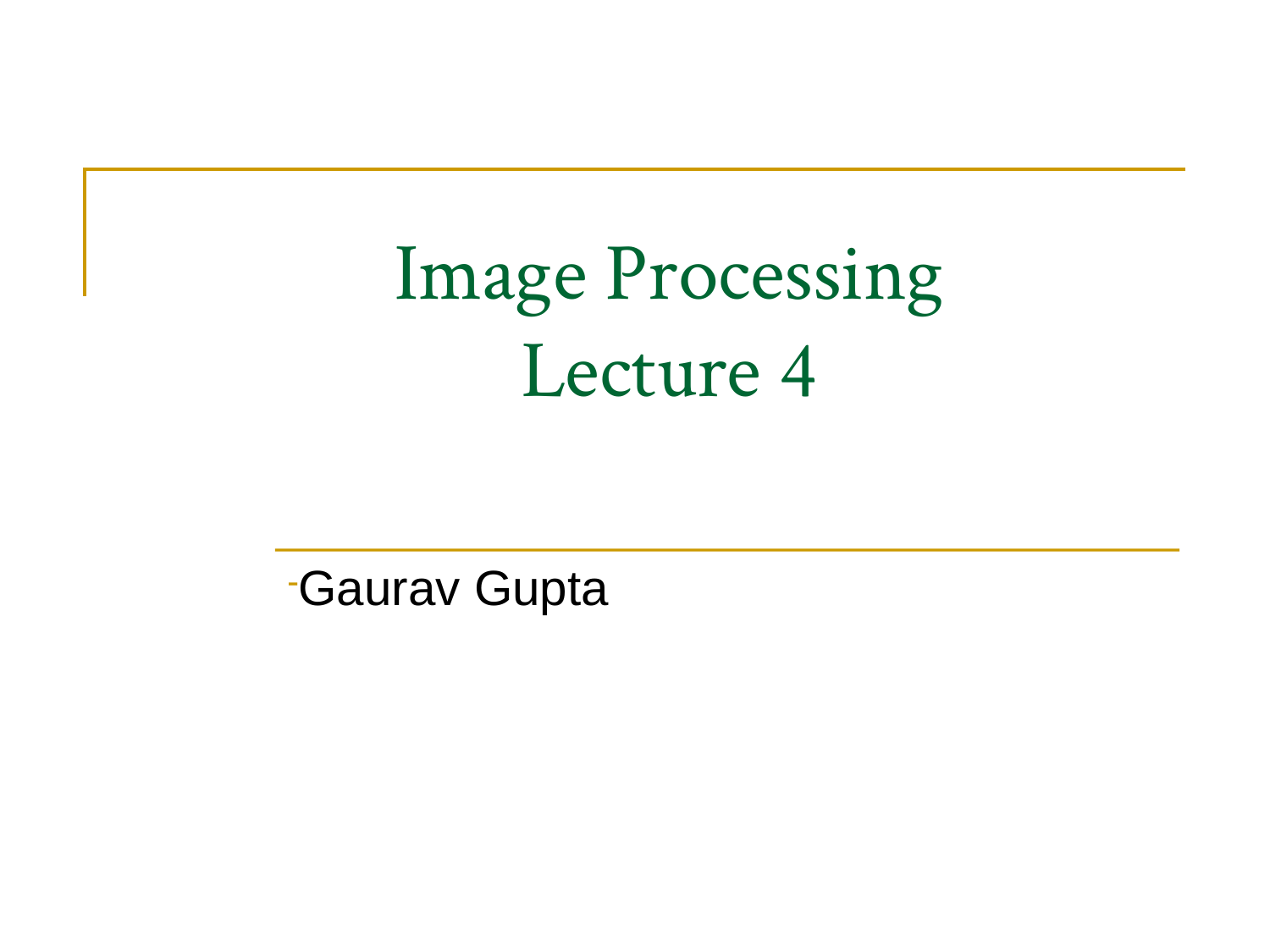

# Image Processing Lecture 4
Gaurav Gupta